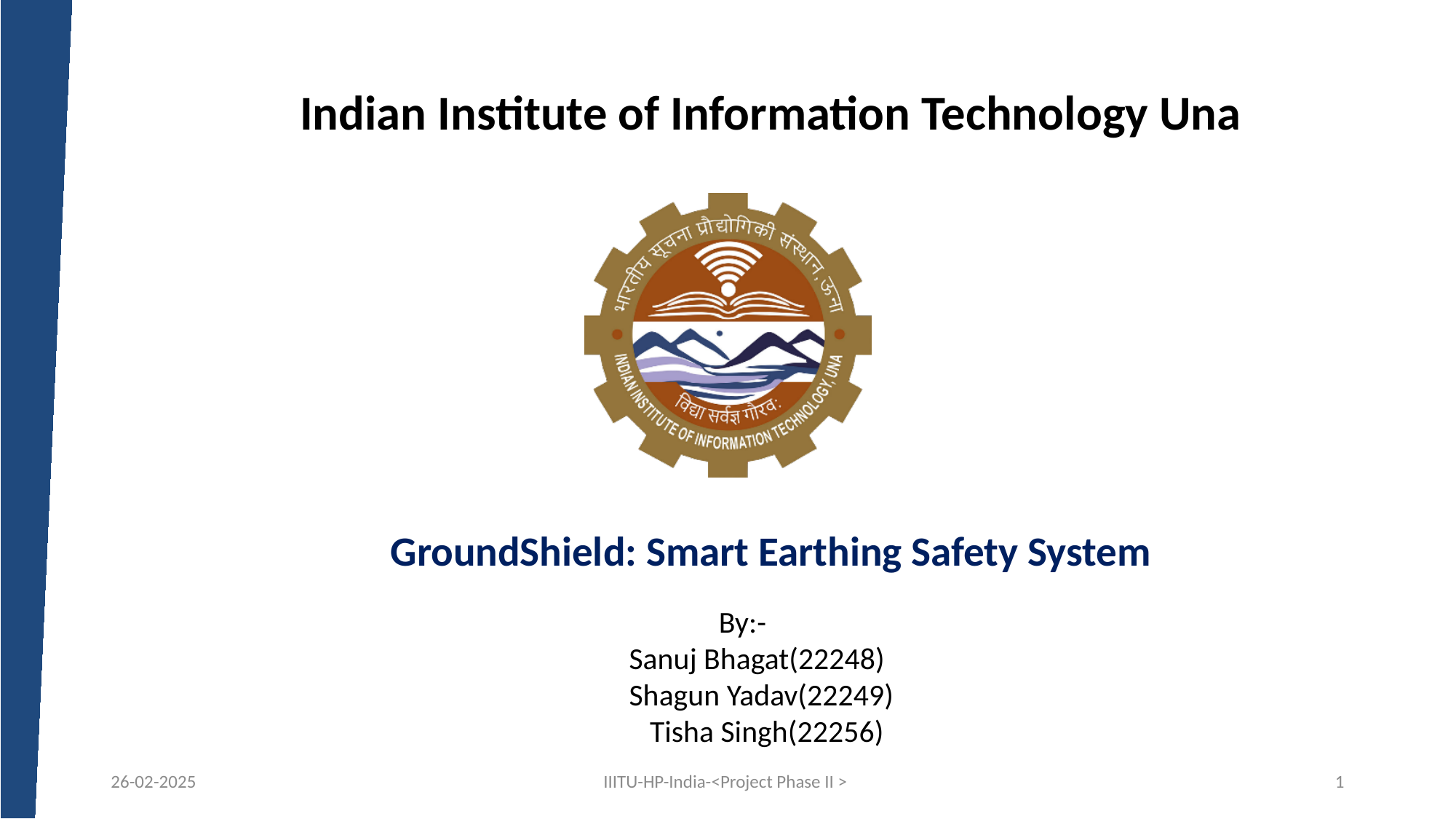

# Indian Institute of Information Technology Una
GroundShield: Smart Earthing Safety System

                                    By:-
                       Sanuj Bhagat(22248)
                       Shagun Yadav(22249)
                          Tisha Singh(22256)
26-02-2025
IIITU-HP-India-<Project Phase II >
1